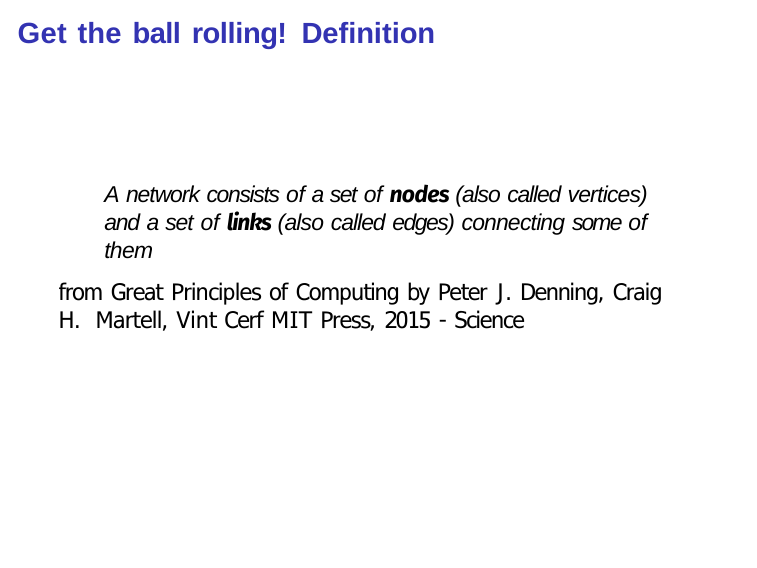

Get the ball rolling! Definition
A network consists of a set of nodes (also called vertices)  and a set of links (also called edges) connecting some of  them
from Great Principles of Computing by Peter J. Denning, Craig H.  Martell, Vint Cerf MIT Press, 2015 - Science